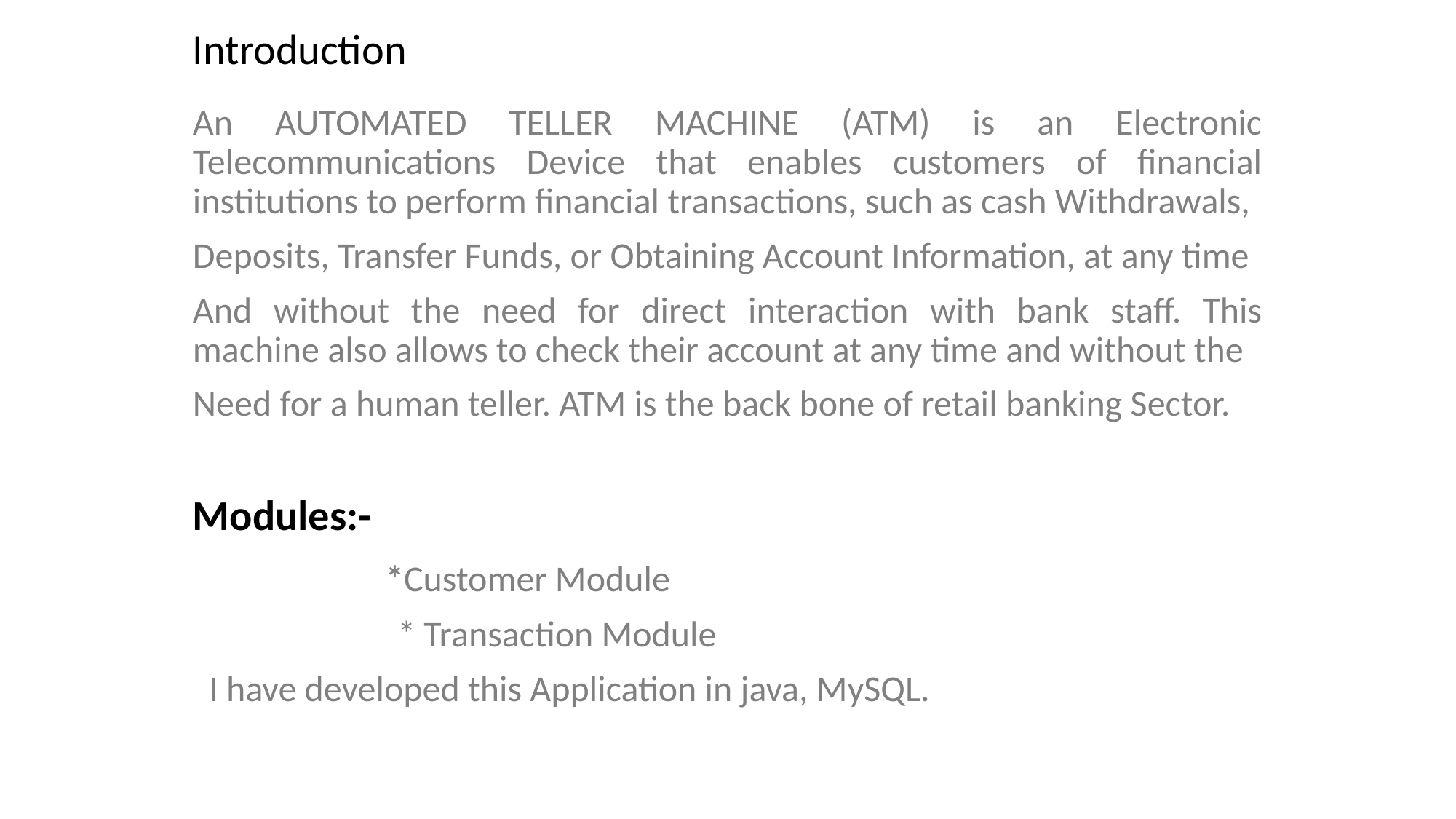

# Introduction
An AUTOMATED TELLER MACHINE (ATM) is an Electronic Telecommunications Device that enables customers of financial institutions to perform financial transactions, such as cash Withdrawals,
Deposits, Transfer Funds, or Obtaining Account Information, at any time
And without the need for direct interaction with bank staff. This machine also allows to check their account at any time and without the
Need for a human teller. ATM is the back bone of retail banking Sector.

Modules:-
                    *Customer Module
                         * Transaction Module
  I have developed this Application in java, MySQL.